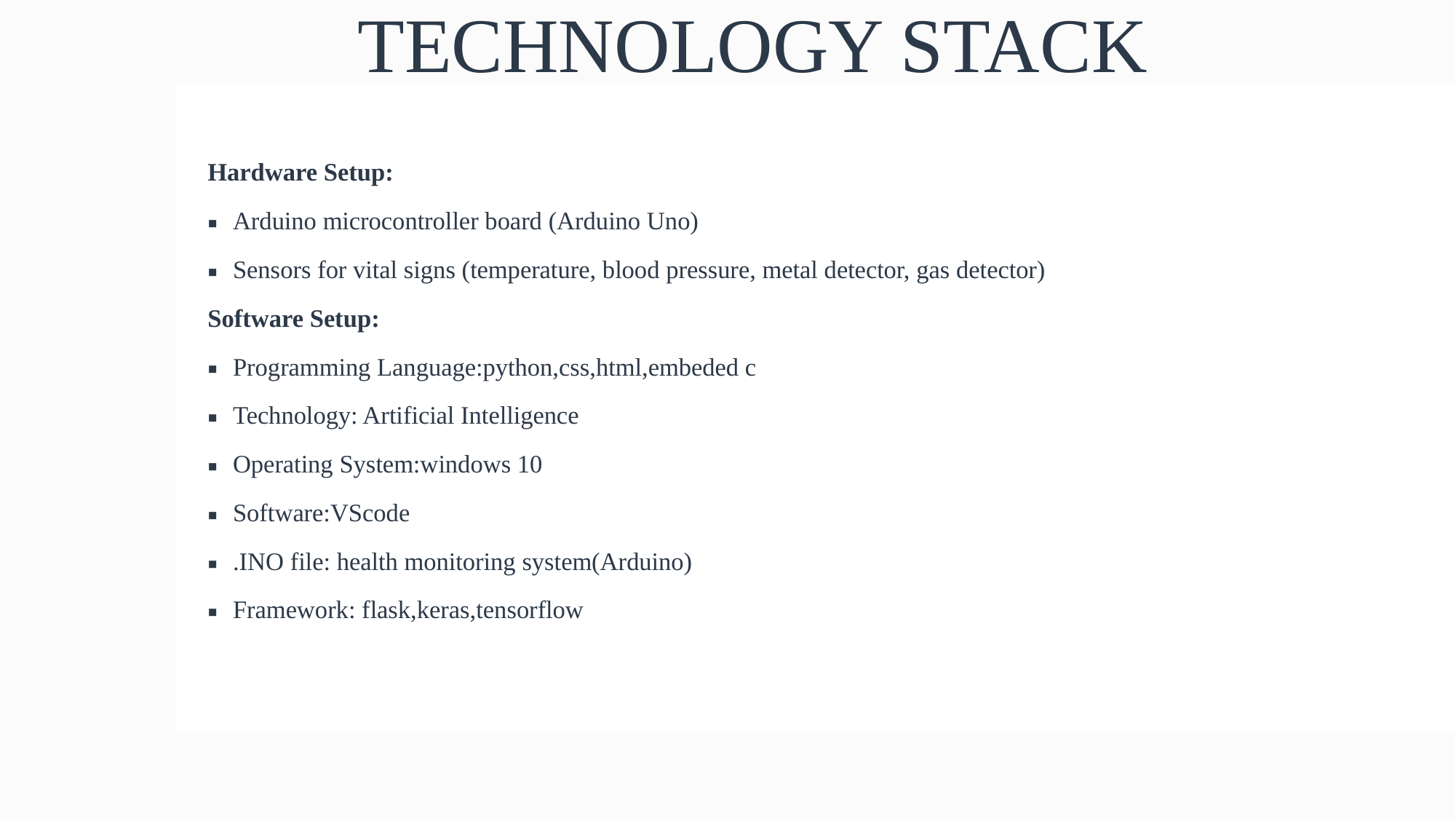

# TECHNOLOGY STACK
Hardware Setup:
Arduino microcontroller board (Arduino Uno)
Sensors for vital signs (temperature, blood pressure, metal detector, gas detector)
Software Setup:
Programming Language:python,css,html,embeded c
Technology: Artificial Intelligence
Operating System:windows 10
Software:VScode
.INO file: health monitoring system(Arduino)
Framework: flask,keras,tensorflow